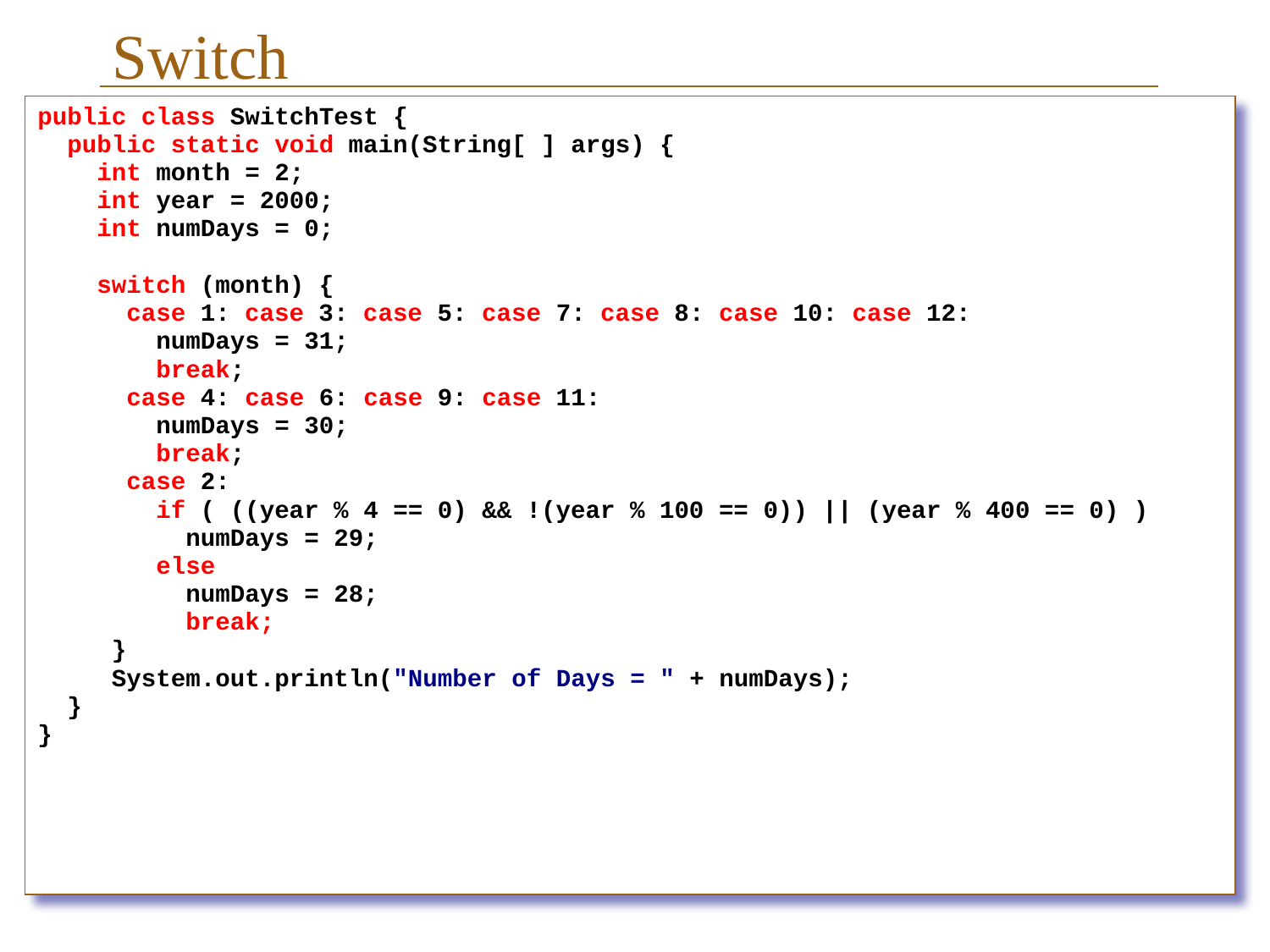

Switch
public class SwitchTest {
  public static void main(String[ ] args) {
    int month = 2;
    int year = 2000;
    int numDays = 0;

    switch (month) {
      case 1: case 3: case 5: case 7: case 8: case 10: case 12:
        numDays = 31;
        break;
      case 4: case 6: case 9: case 11:
        numDays = 30;
        break;
      case 2:
        if ( ((year % 4 == 0) && !(year % 100 == 0)) || (year % 400 == 0) )
          numDays = 29;
        else
          numDays = 28;
          break;
     }
     System.out.println("Number of Days = " + numDays);
  }
}